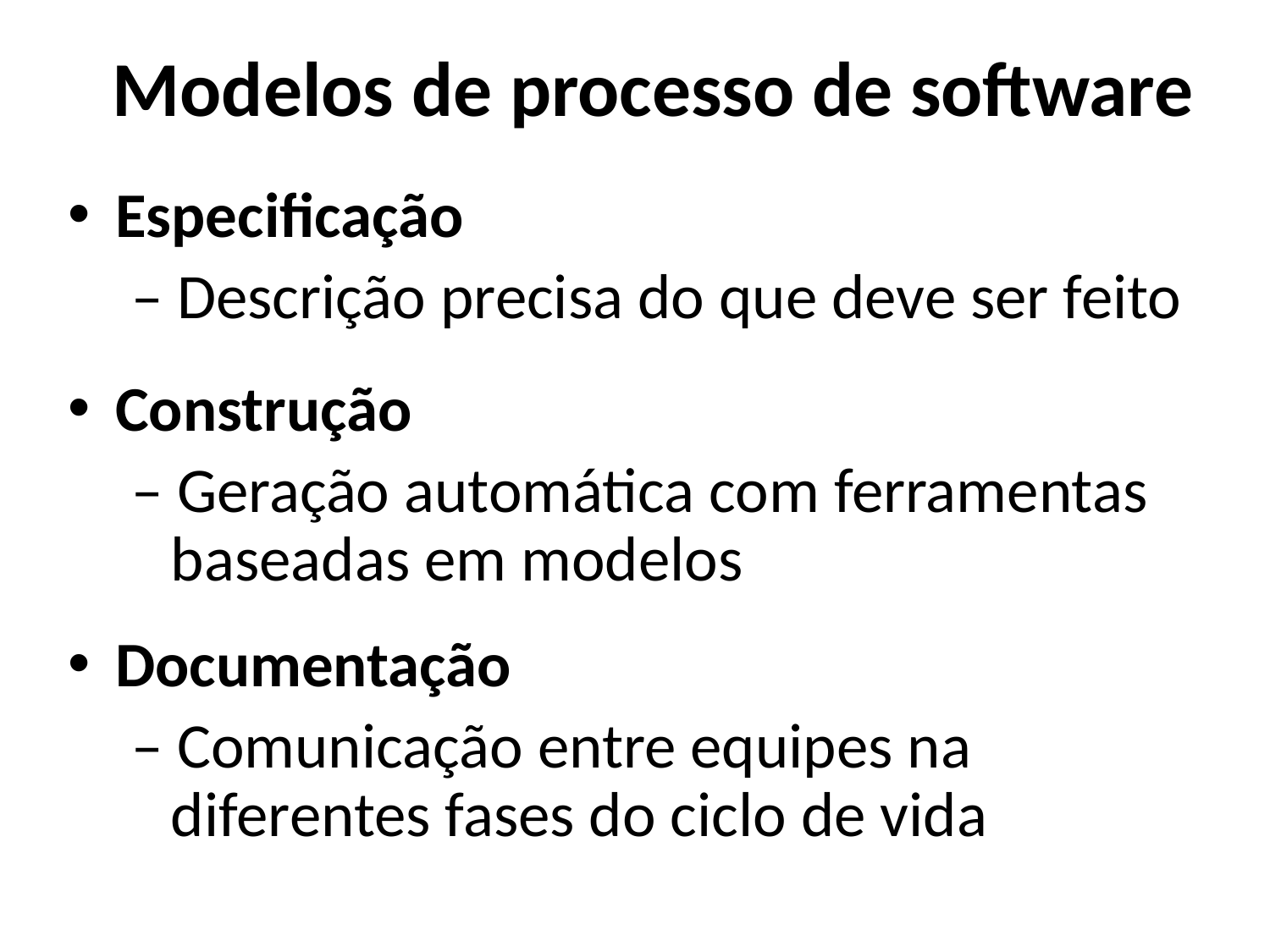

Modelos de processo de software
Especificação
– Descrição precisa do que deve ser feito

Construção
– Geração automática com ferramentas baseadas em modelos

Documentação
– Comunicação entre equipes na diferentes fases do ciclo de vida

12